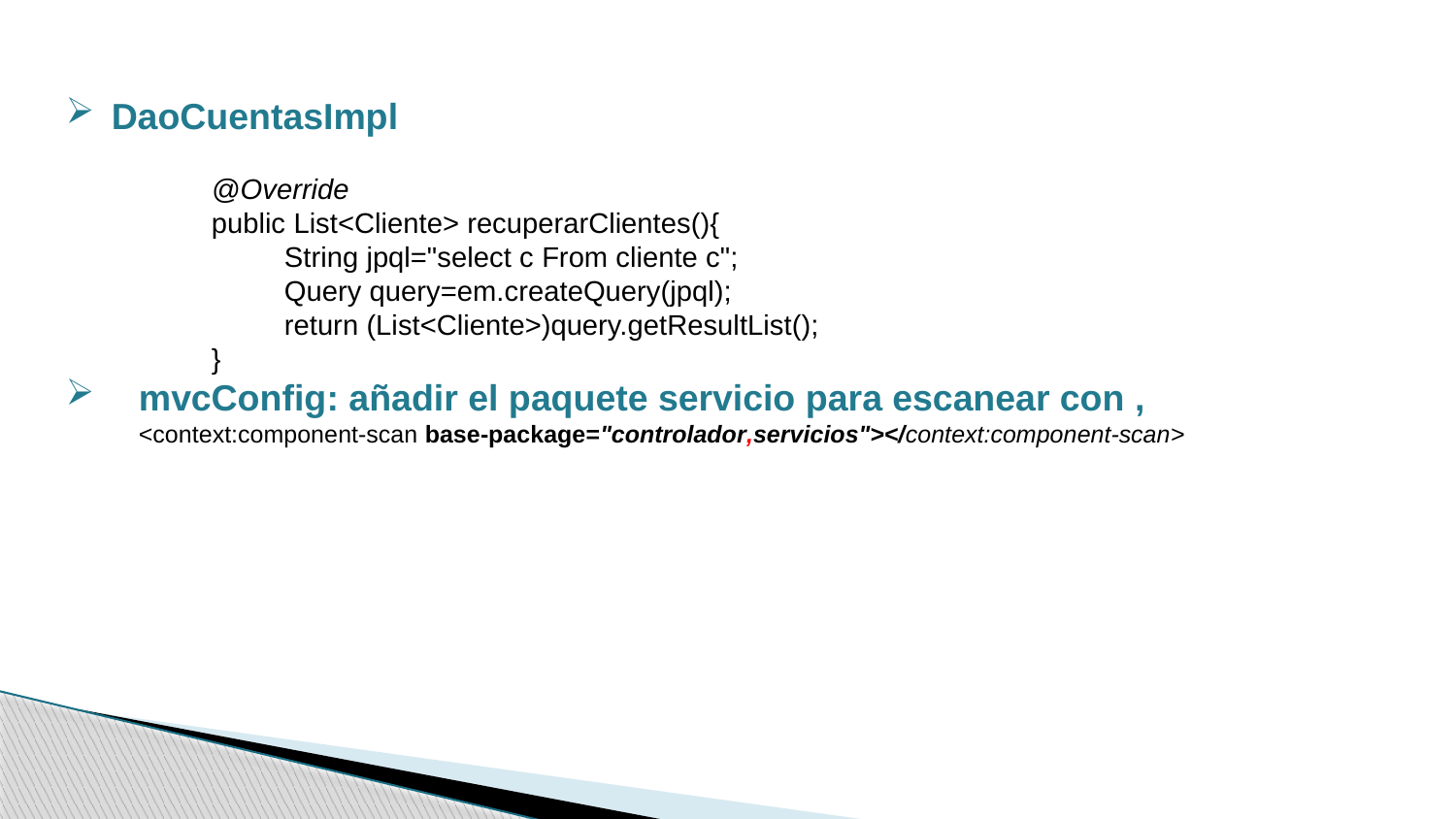

DaoCuentasImpl

@Override
public List<Cliente> recuperarClientes(){
String jpql="select c From cliente c";
Query query=em.createQuery(jpql);
return (List<Cliente>)query.getResultList();
}
mvcConfig: añadir el paquete servicio para escanear con ,
<context:component-scan base-package="controlador,servicios"></context:component-scan>